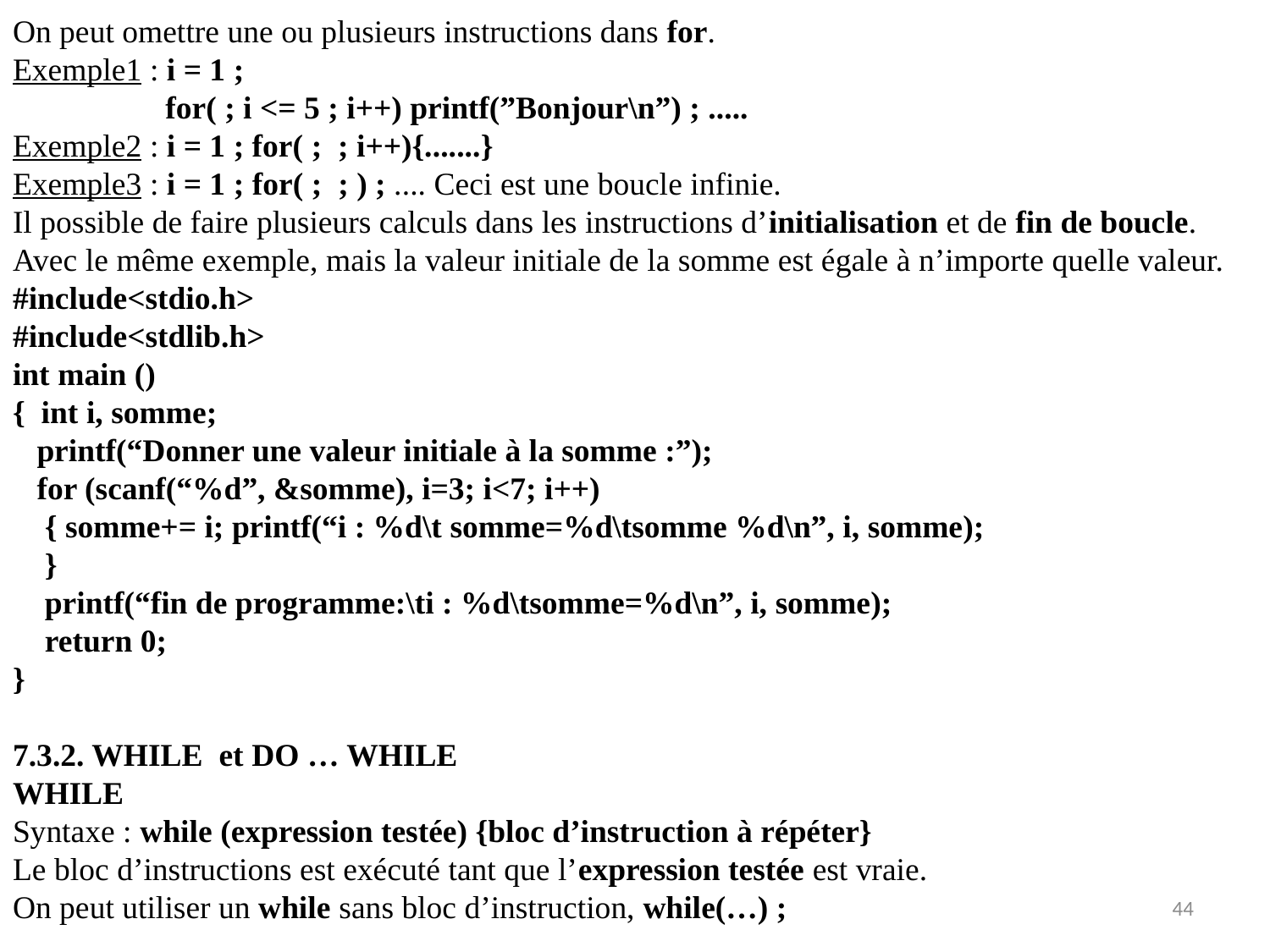

On peut omettre une ou plusieurs instructions dans for.
Exemple1 : i = 1 ;
                   for( ; i <= 5 ; i++) printf(”Bonjour\n”) ; .....
Exemple2 : i = 1 ; for( ;  ; i++){.......}
Exemple3 : i = 1 ; for( ;  ; ) ; .... Ceci est une boucle infinie.
Il possible de faire plusieurs calculs dans les instructions d’initialisation et de fin de boucle.
Avec le même exemple, mais la valeur initiale de la somme est égale à n’importe quelle valeur.
#include<stdio.h>
#include<stdlib.h>
int main ()
{  int i, somme;
   printf(“Donner une valeur initiale à la somme :”);
   for (scanf(“%d”, &somme), i=3; i<7; i++)
    { somme+= i; printf(“i : %d\t somme=%d\tsomme %d\n”, i, somme);
    }
    printf(“fin de programme:\ti : %d\tsomme=%d\n”, i, somme);
    return 0;
}

7.3.2. WHILE  et DO … WHILE
WHILE
Syntaxe : while (expression testée) {bloc d’instruction à répéter}
Le bloc d’instructions est exécuté tant que l’expression testée est vraie.
On peut utiliser un while sans bloc d’instruction, while(…) ;
44